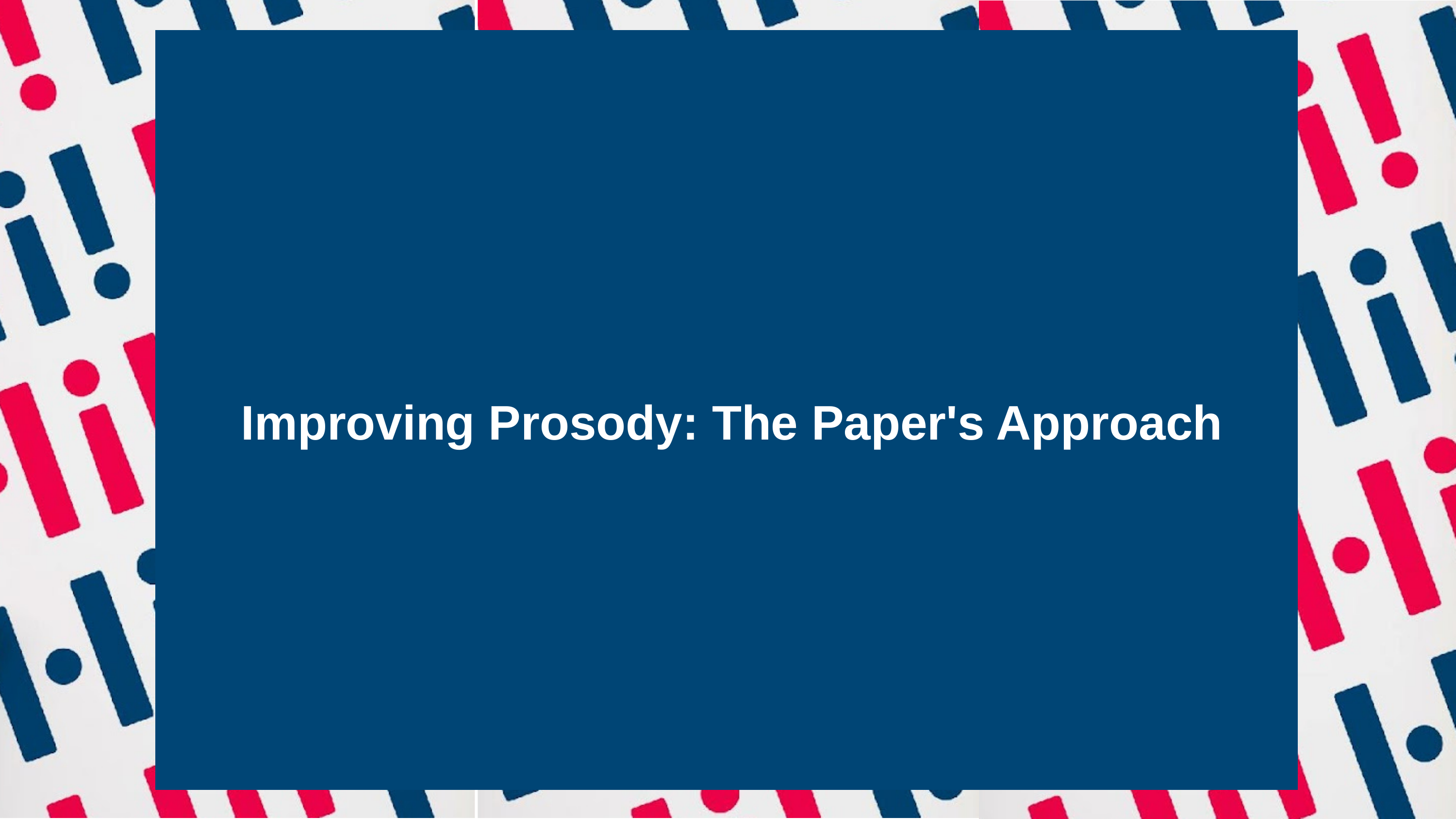

Improving Prosody: The Paper's Approach

‹#›

‹#›